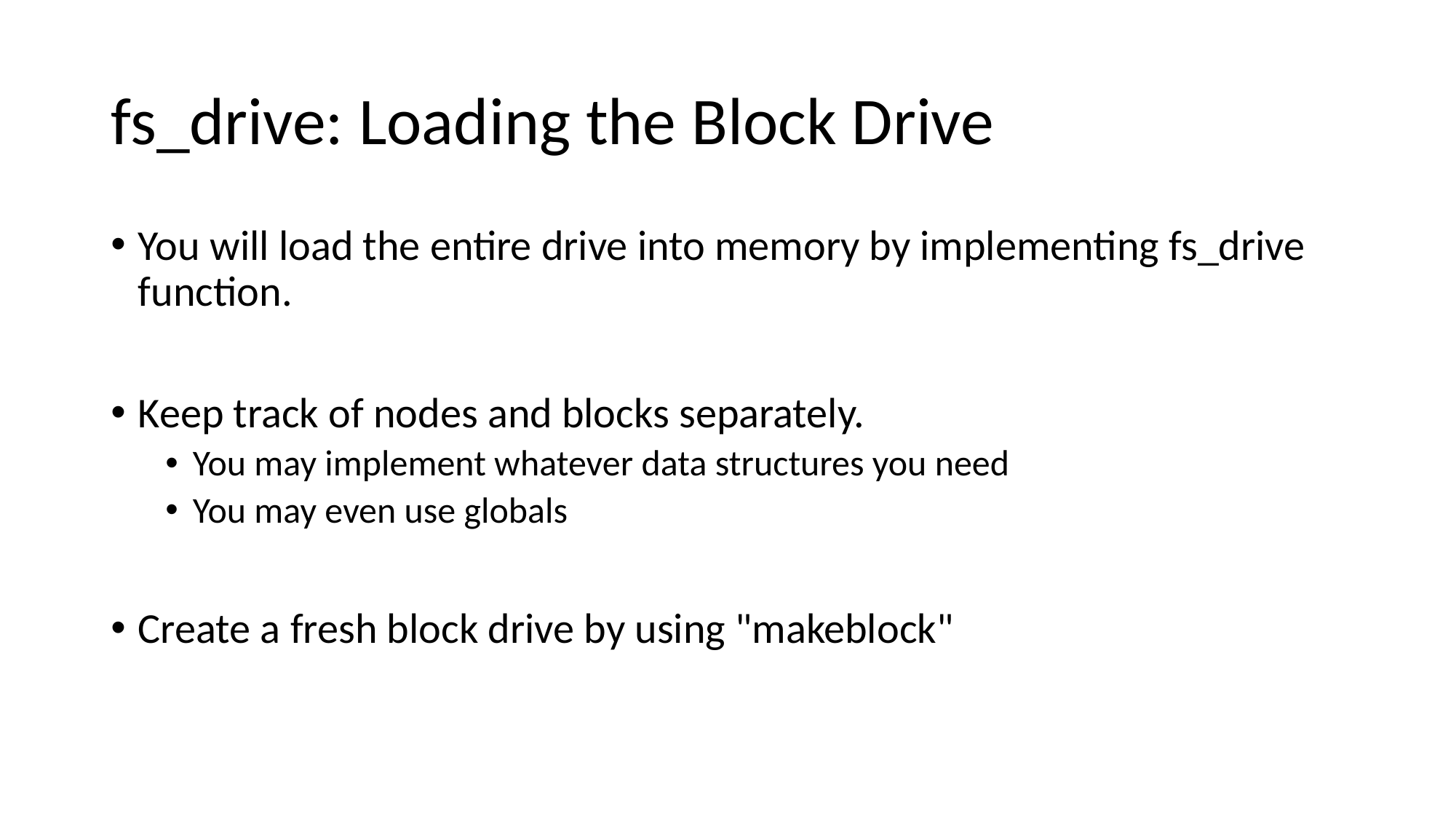

# fs_drive: Loading the Block Drive
You will load the entire drive into memory by implementing fs_drive function.

Keep track of nodes and blocks separately.
You may implement whatever data structures you need
You may even use globals

Create a fresh block drive by using "makeblock"